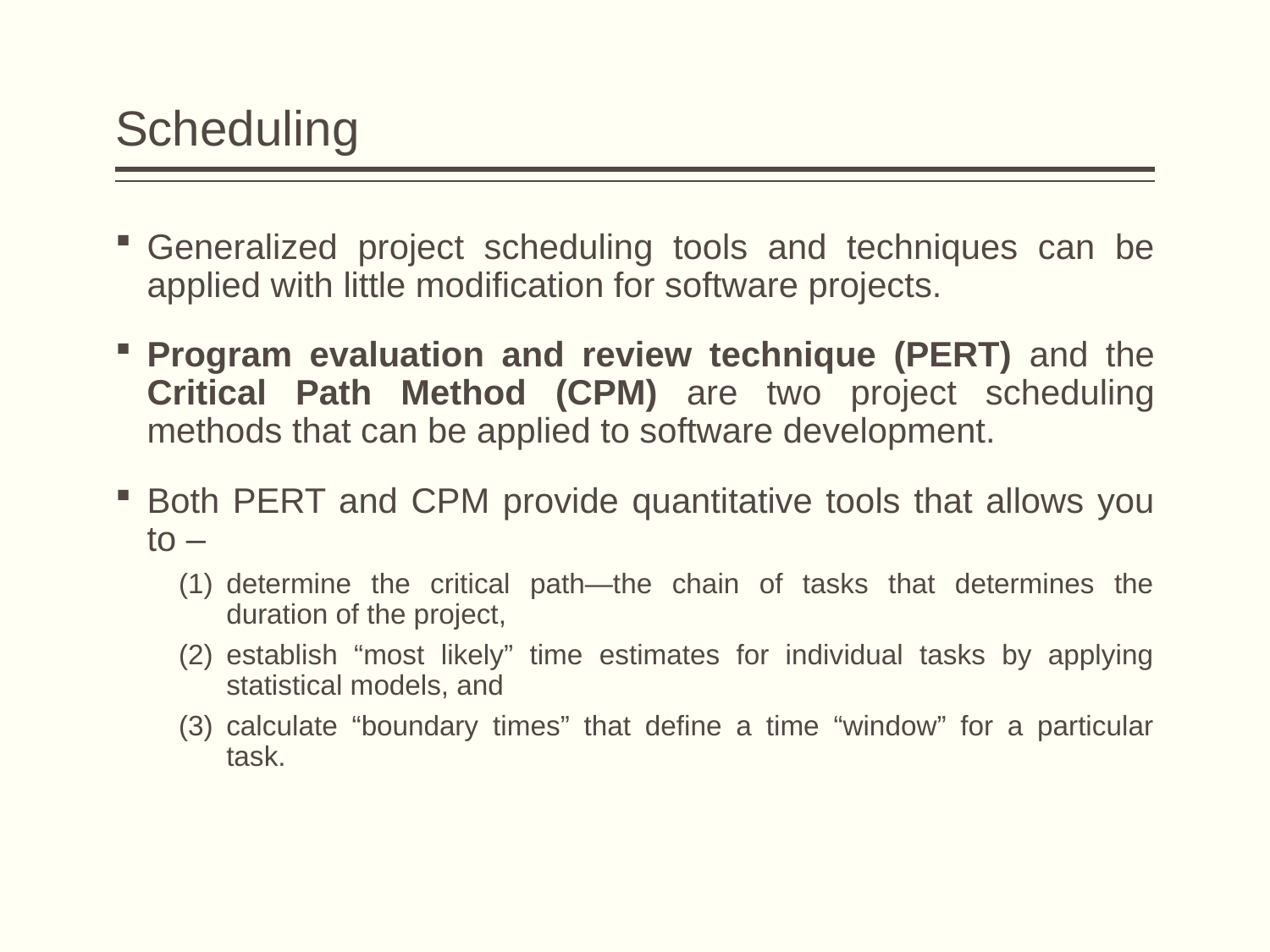

# Scheduling
Generalized project scheduling tools and techniques can be applied with little modification for software projects.
Program evaluation and review technique (PERT) and the Critical Path Method (CPM) are two project scheduling methods that can be applied to software development.
Both PERT and CPM provide quantitative tools that allows you to –
determine the critical path—the chain of tasks that determines the duration of the project,
establish “most likely” time estimates for individual tasks by applying statistical models, and
calculate “boundary times” that define a time “window” for a particular task.